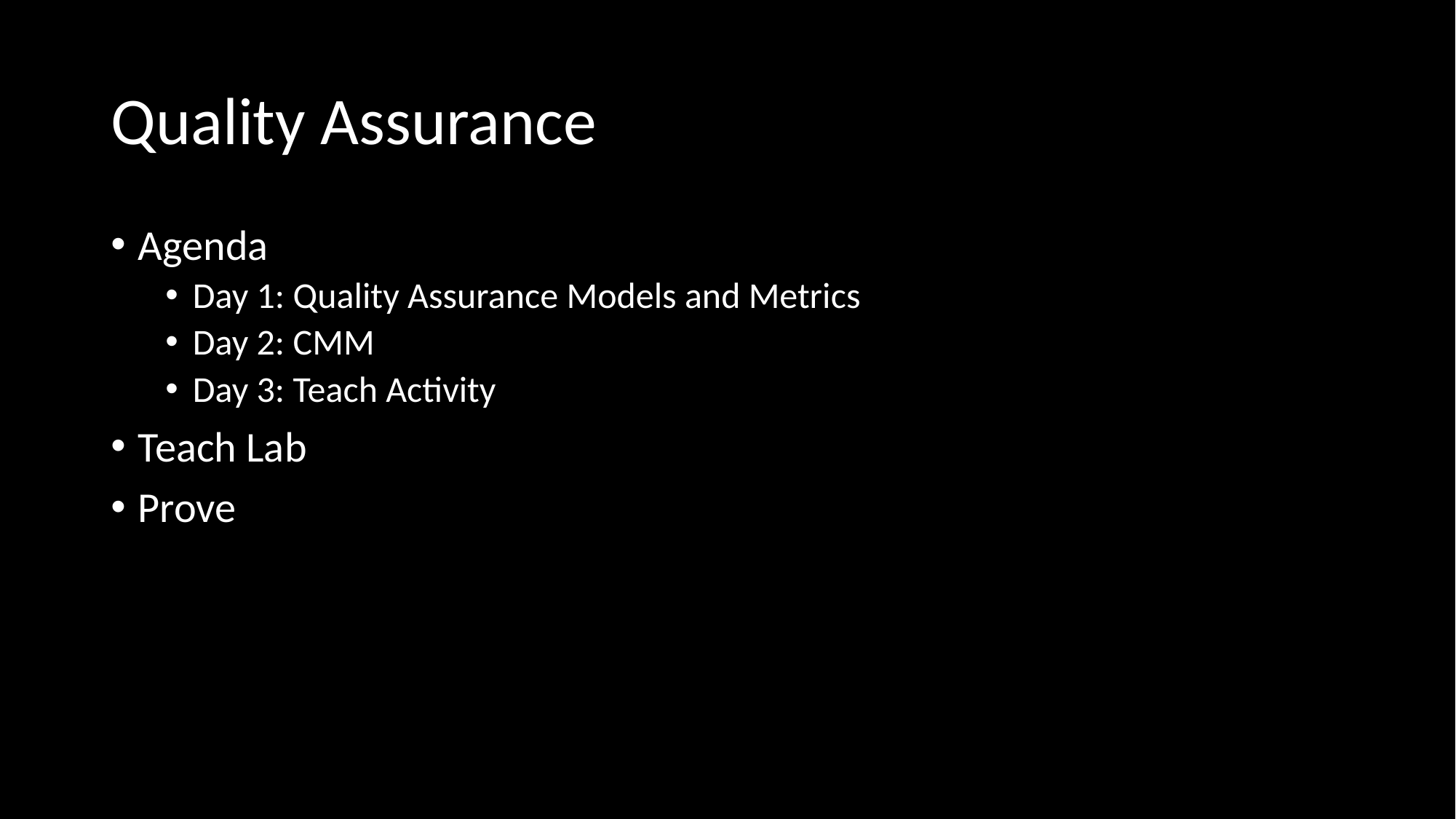

# Quality Assurance
Agenda
Day 1: Quality Assurance Models and Metrics
Day 2: CMM
Day 3: Teach Activity
Teach Lab
Prove